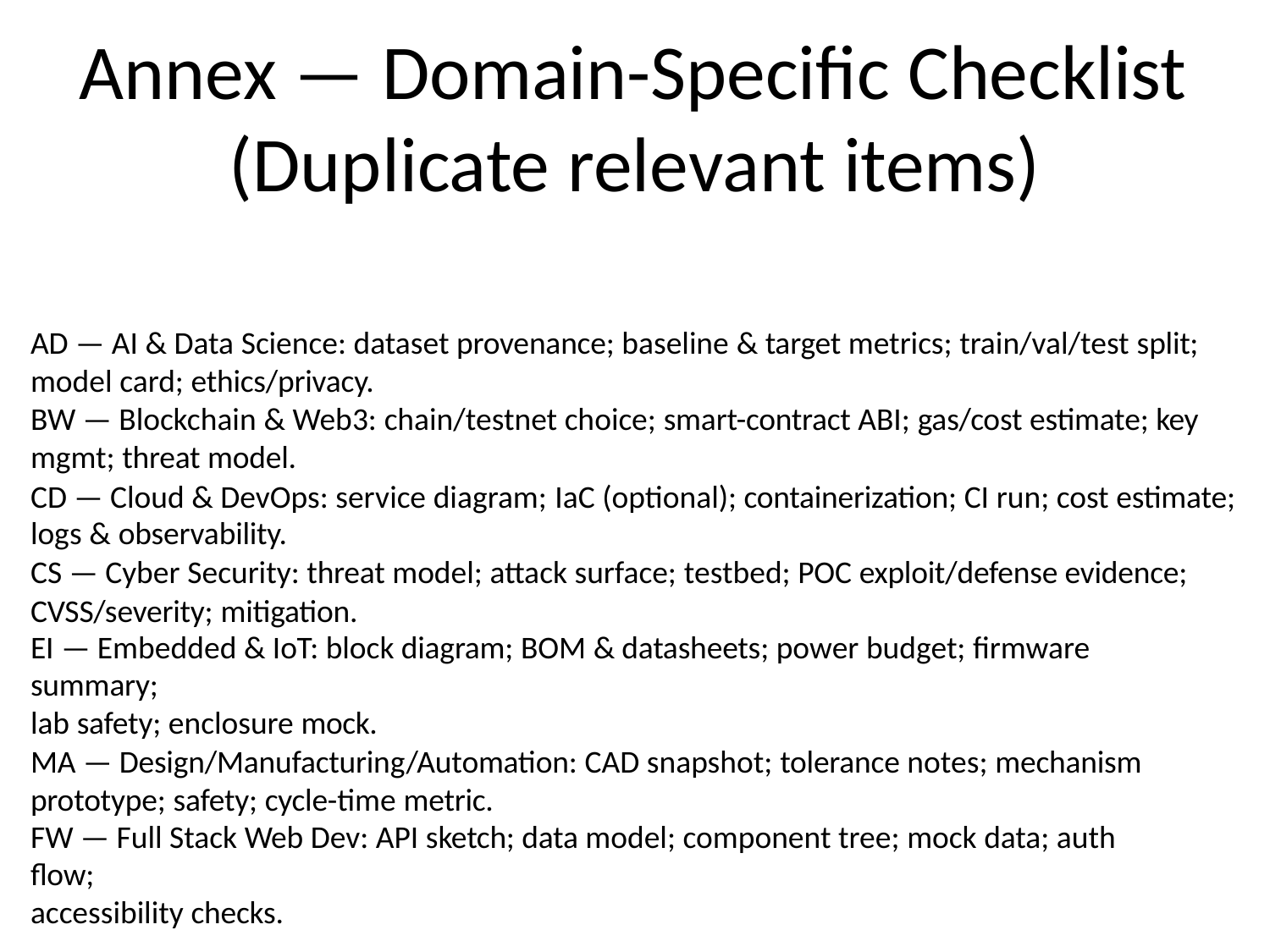

# Annex — Domain-Specific Checklist (Duplicate relevant items)
AD — AI & Data Science: dataset provenance; baseline & target metrics; train/val/test split; model card; ethics/privacy.
BW — Blockchain & Web3: chain/testnet choice; smart-contract ABI; gas/cost estimate; key mgmt; threat model.
CD — Cloud & DevOps: service diagram; IaC (optional); containerization; CI run; cost estimate; logs & observability.
CS — Cyber Security: threat model; attack surface; testbed; POC exploit/defense evidence; CVSS/severity; mitigation.
EI — Embedded & IoT: block diagram; BOM & datasheets; power budget; firmware summary;
lab safety; enclosure mock.
MA — Design/Manufacturing/Automation: CAD snapshot; tolerance notes; mechanism prototype; safety; cycle-time metric.
FW — Full Stack Web Dev: API sketch; data model; component tree; mock data; auth flow;
accessibility checks.